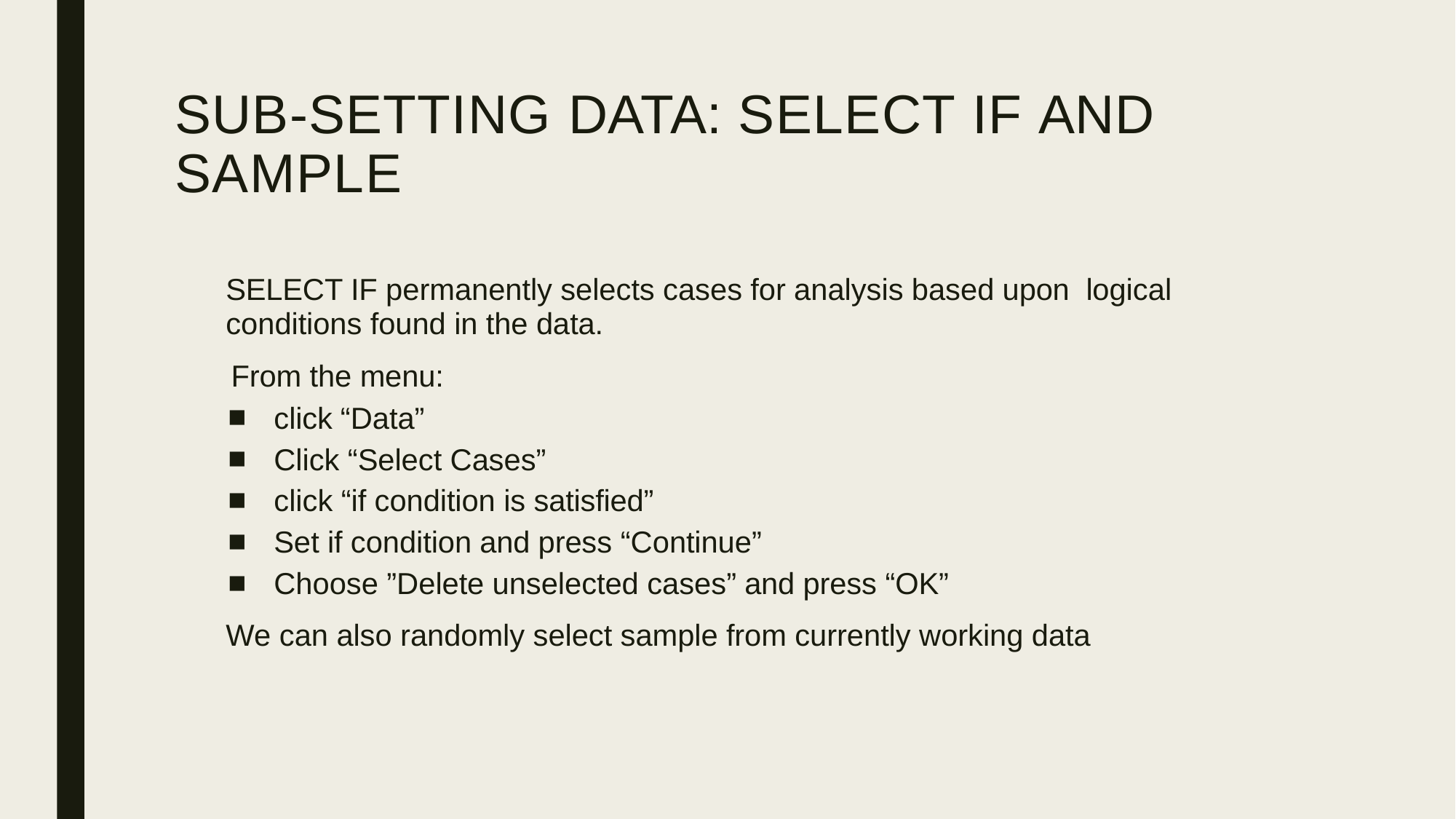

# SUB-SETTING DATA: SELECT IF AND SAMPLE
SELECT IF permanently selects cases for analysis based upon  logical conditions found in the data.
From the menu:
click “Data”
Click “Select Cases”
click “if condition is satisfied”
Set if condition and press “Continue”
Choose ”Delete unselected cases” and press “OK”
We can also randomly select sample from currently working data